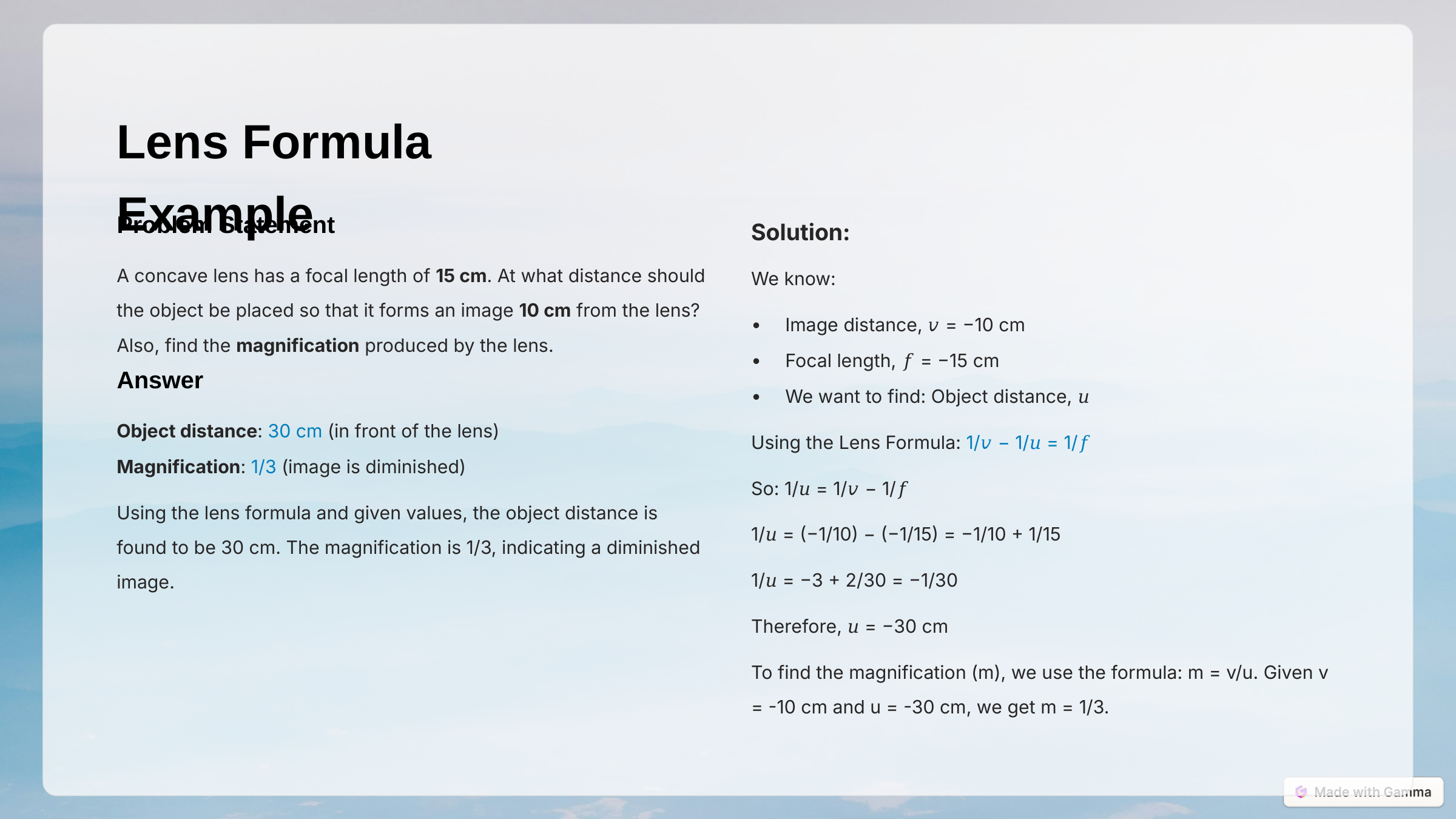

Lens Formula Example
Solution:
Problem Statement
A concave lens has a focal length of 15 cm. At what distance should the object be placed so that it forms an image 10 cm from the lens? Also, find the magnification produced by the lens.
We know:
Image distance, 𝑣 = −10 cm
Focal length, 𝑓 = −15 cm
Answer
We want to find: Object distance, 𝑢
Object distance: 30 cm (in front of the lens)
Using the Lens Formula: 1/𝑣 − 1/𝑢 = 1/𝑓
Magnification: 1/3 (image is diminished)
So: 1/𝑢 = 1/𝑣 − 1/𝑓
Using the lens formula and given values, the object distance is found to be 30 cm. The magnification is 1/3, indicating a diminished image.
1/𝑢 = (−1/10) − (−1/15) = −1/10 + 1/15
1/𝑢 = −3 + 2/30 = −1/30
Therefore, 𝑢 = −30 cm
To find the magnification (m), we use the formula: m = v/u. Given v = -10 cm and u = -30 cm, we get m = 1/3.